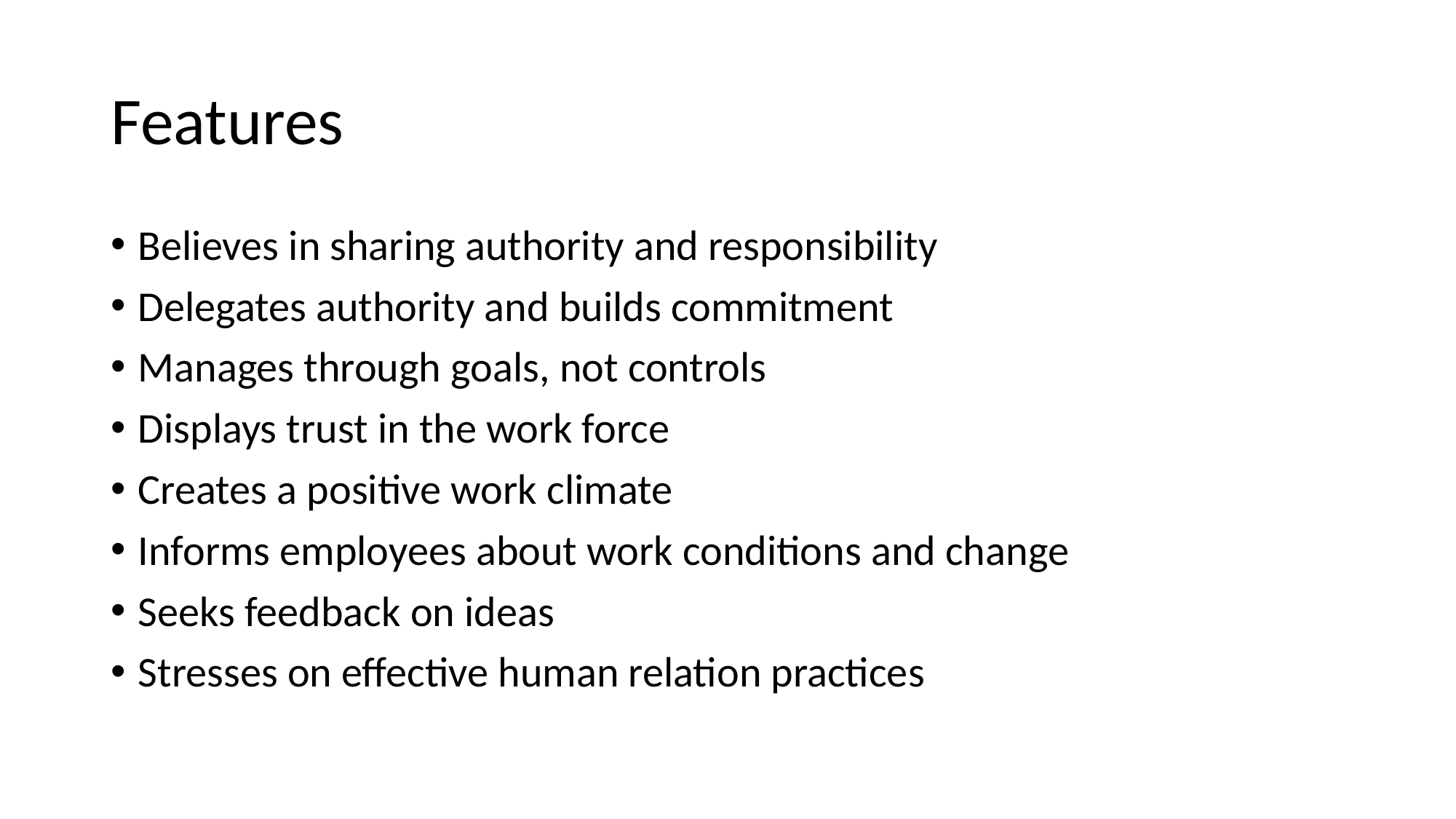

# Features
Believes in sharing authority and responsibility
Delegates authority and builds commitment
Manages through goals, not controls
Displays trust in the work force
Creates a positive work climate
Informs employees about work conditions and change
Seeks feedback on ideas
Stresses on effective human relation practices